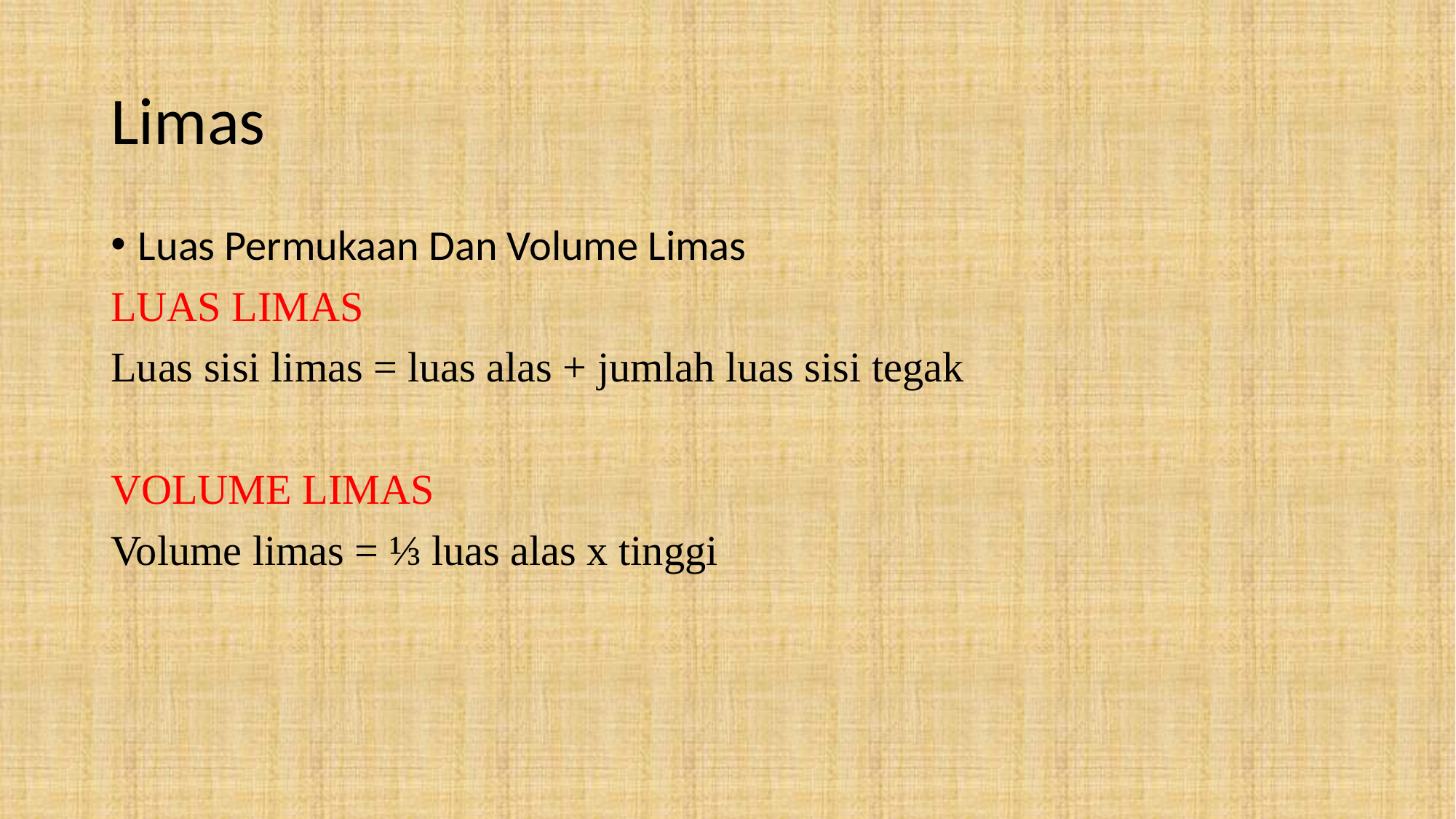

# Limas
Luas Permukaan Dan Volume Limas
LUAS LIMAS
Luas sisi limas = luas alas + jumlah luas sisi tegak

VOLUME LIMAS
Volume limas = ⅓ luas alas x tinggi